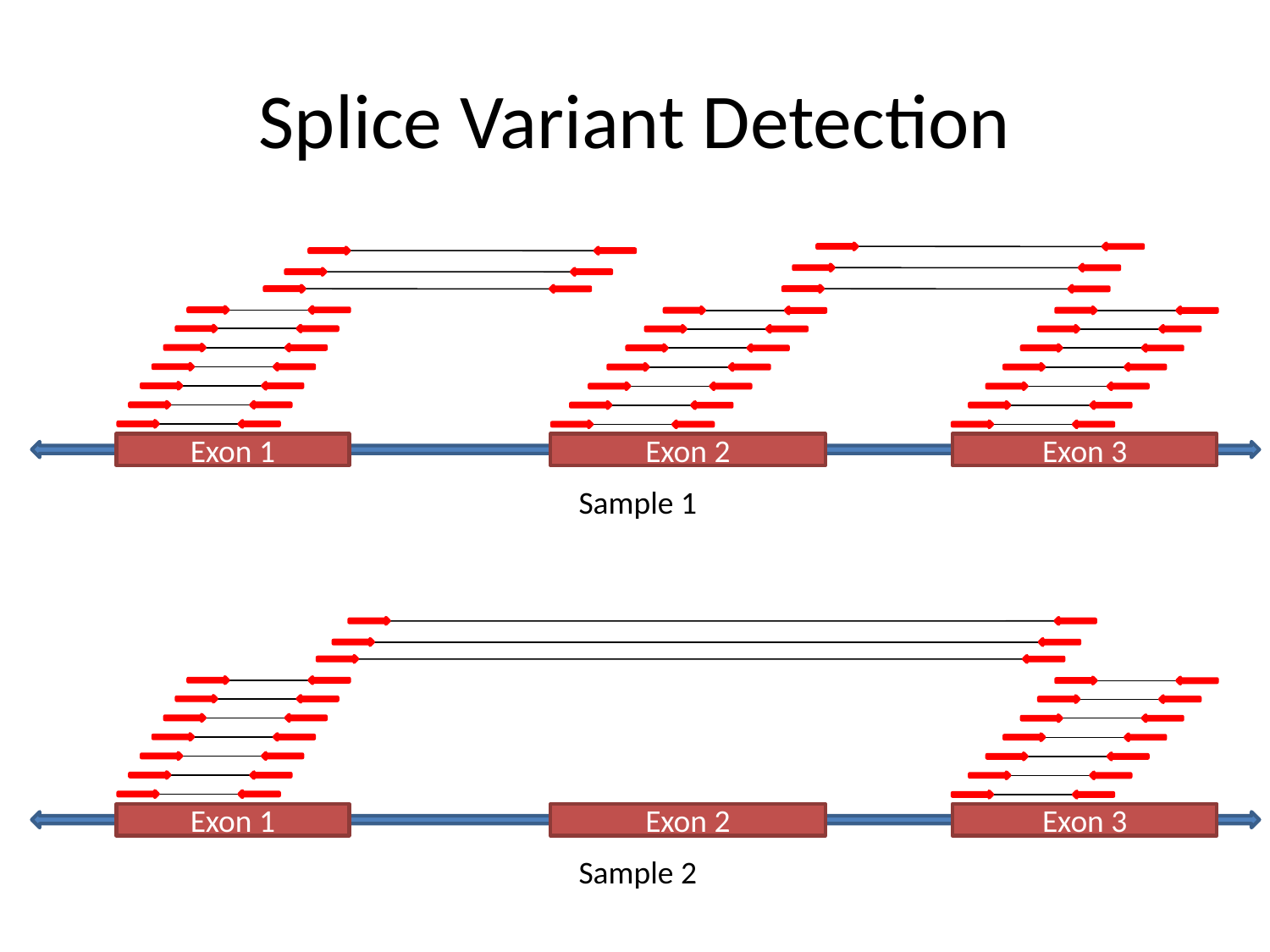

# Splice Variant Detection

Exon 1
Exon 2
Exon 3

Sample 1

Exon 1
Exon 2
Exon 3

Sample 2